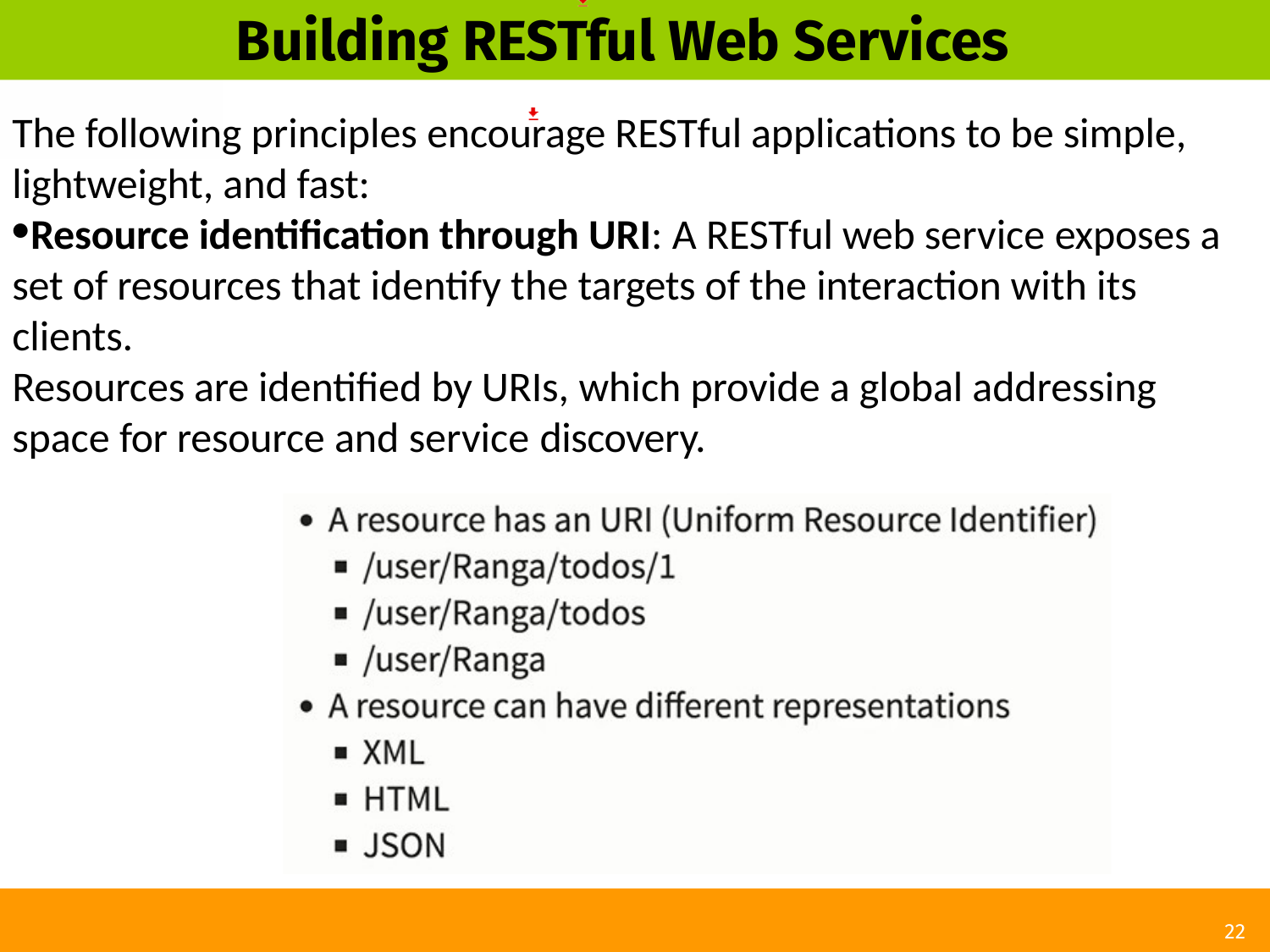

# Building RESTful Web Services
The following principles encourage RESTful applications to be simple,  lightweight, and fast:
Resource identification through URI: A RESTful web service exposes a  set of resources that identify the targets of the interaction with its  clients.
Resources are identified by URIs, which provide a global addressing  space for resource and service discovery.

22